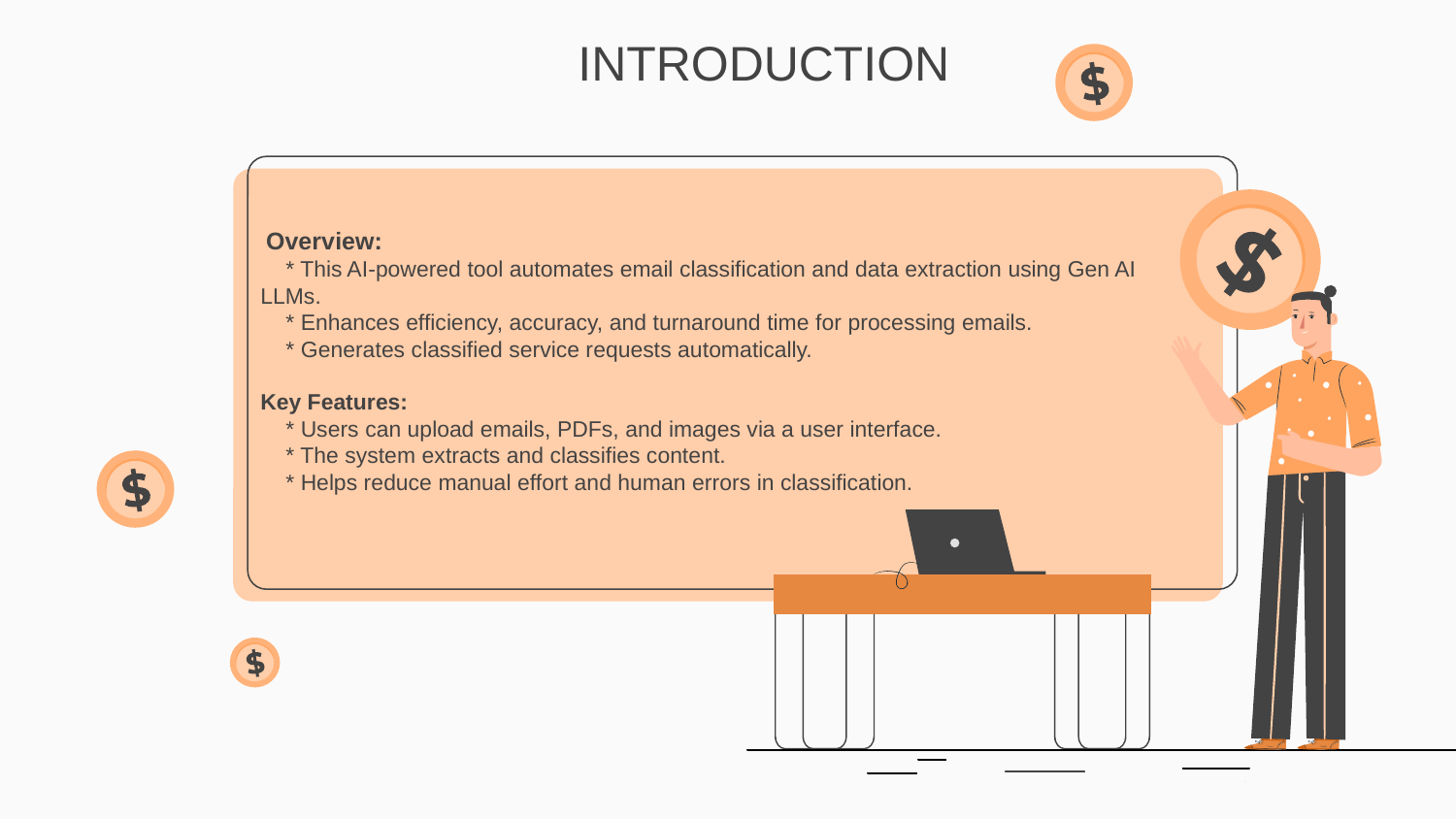

# INTRODUCTION

 Overview:
    * This AI-powered tool automates email classification and data extraction using Gen AI LLMs.
    * Enhances efficiency, accuracy, and turnaround time for processing emails.
    * Generates classified service requests automatically.

Key Features:
    * Users can upload emails, PDFs, and images via a user interface.
    * The system extracts and classifies content.
    * Helps reduce manual effort and human errors in classification.